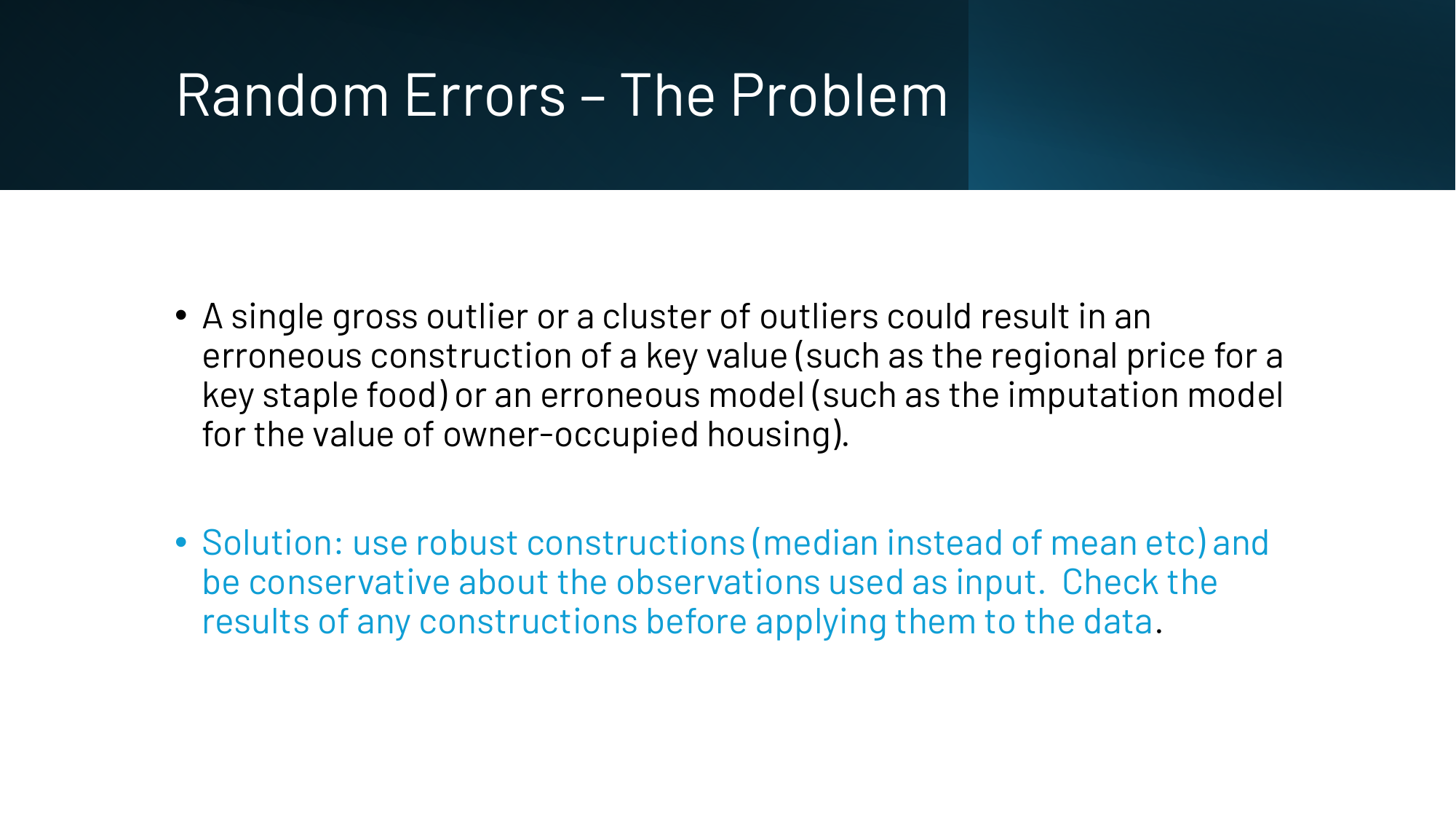

# Random Errors – The Problem
A single gross outlier or a cluster of outliers could result in an erroneous construction of a key value (such as the regional price for a key staple food) or an erroneous model (such as the imputation model for the value of owner-occupied housing).

Solution: use robust constructions (median instead of mean etc) and be conservative about the observations used as input.  Check the results of any constructions before applying them to the data.